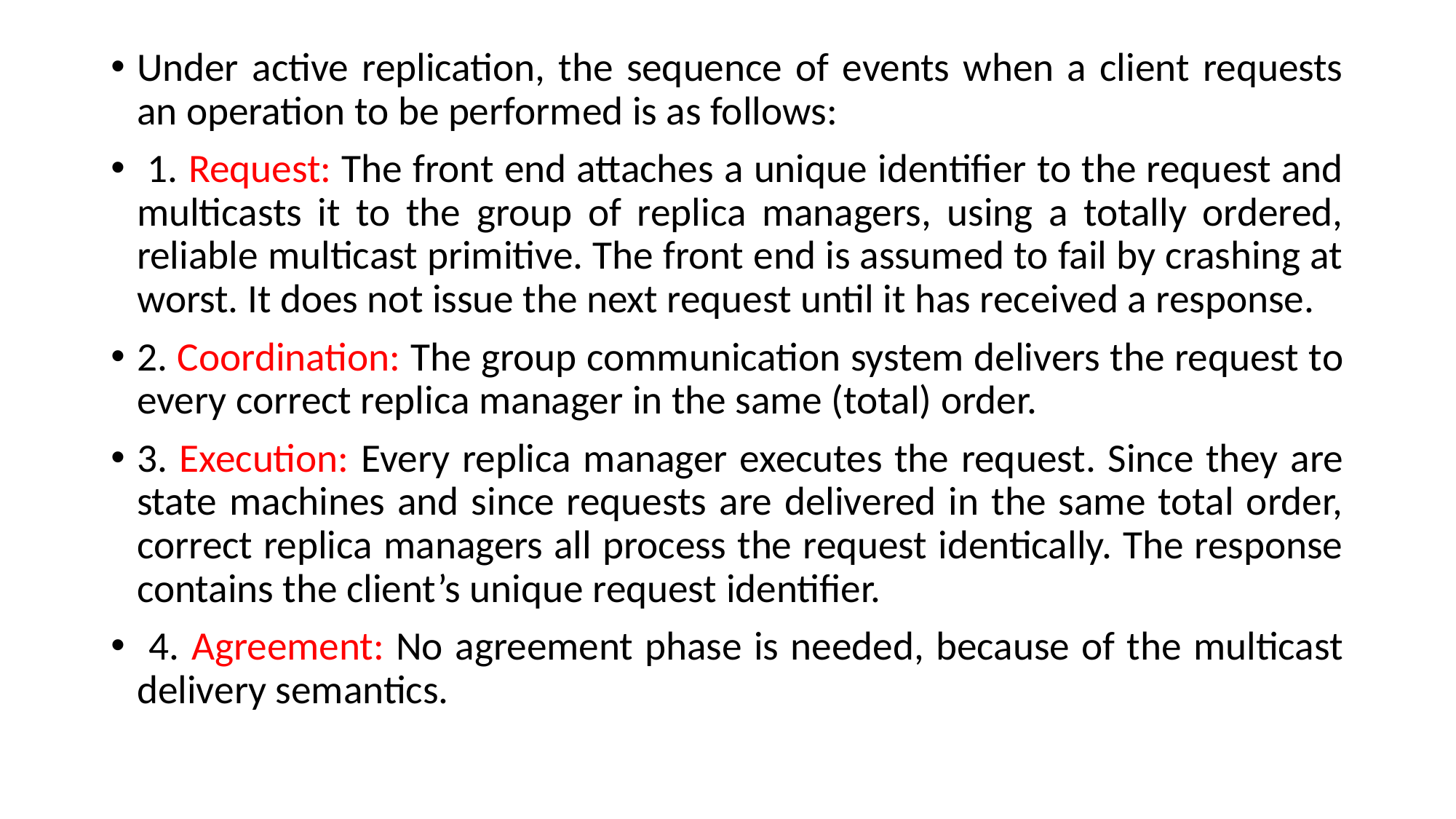

Under active replication, the sequence of events when a client requests an operation to be performed is as follows:
 1. Request: The front end attaches a unique identifier to the request and multicasts it to the group of replica managers, using a totally ordered, reliable multicast primitive. The front end is assumed to fail by crashing at worst. It does not issue the next request until it has received a response.
2. Coordination: The group communication system delivers the request to every correct replica manager in the same (total) order.
3. Execution: Every replica manager executes the request. Since they are state machines and since requests are delivered in the same total order, correct replica managers all process the request identically. The response contains the client’s unique request identifier.
 4. Agreement: No agreement phase is needed, because of the multicast delivery semantics.